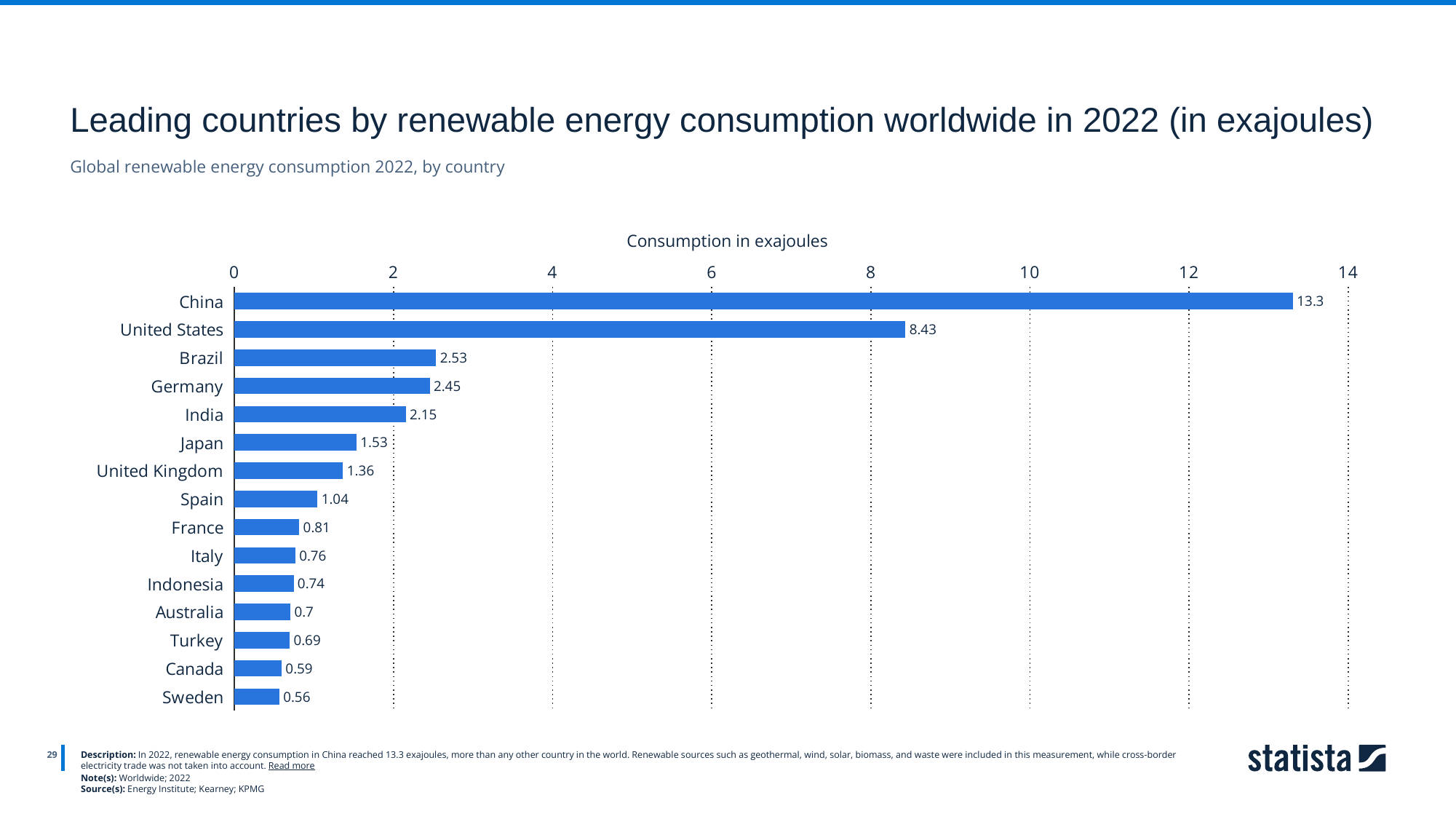

Leading countries by renewable energy consumption worldwide in 2022 (in exajoules)
Global renewable energy consumption 2022, by country
Consumption in exajoules

### Chart

| Category | 2022 |
|---|---|
| China | 13.3 |
| United States | 8.43 |
| Brazil | 2.53 |
| Germany | 2.45 |
| India | 2.15 |
| Japan | 1.53 |
| United Kingdom | 1.36 |
| Spain | 1.04 |
| France | 0.81 |
| Italy | 0.76 |
| Indonesia | 0.74 |
| Australia | 0.7 |
| Turkey | 0.69 |
| Canada | 0.59 |
| Sweden | 0.56 |
29
Description: In 2022, renewable energy consumption in China reached 13.3 exajoules, more than any other country in the world. Renewable sources such as geothermal, wind, solar, biomass, and waste were included in this measurement, while cross-border electricity trade was not taken into account. Read more
Note(s): Worldwide; 2022
Source(s): Energy Institute; Kearney; KPMG